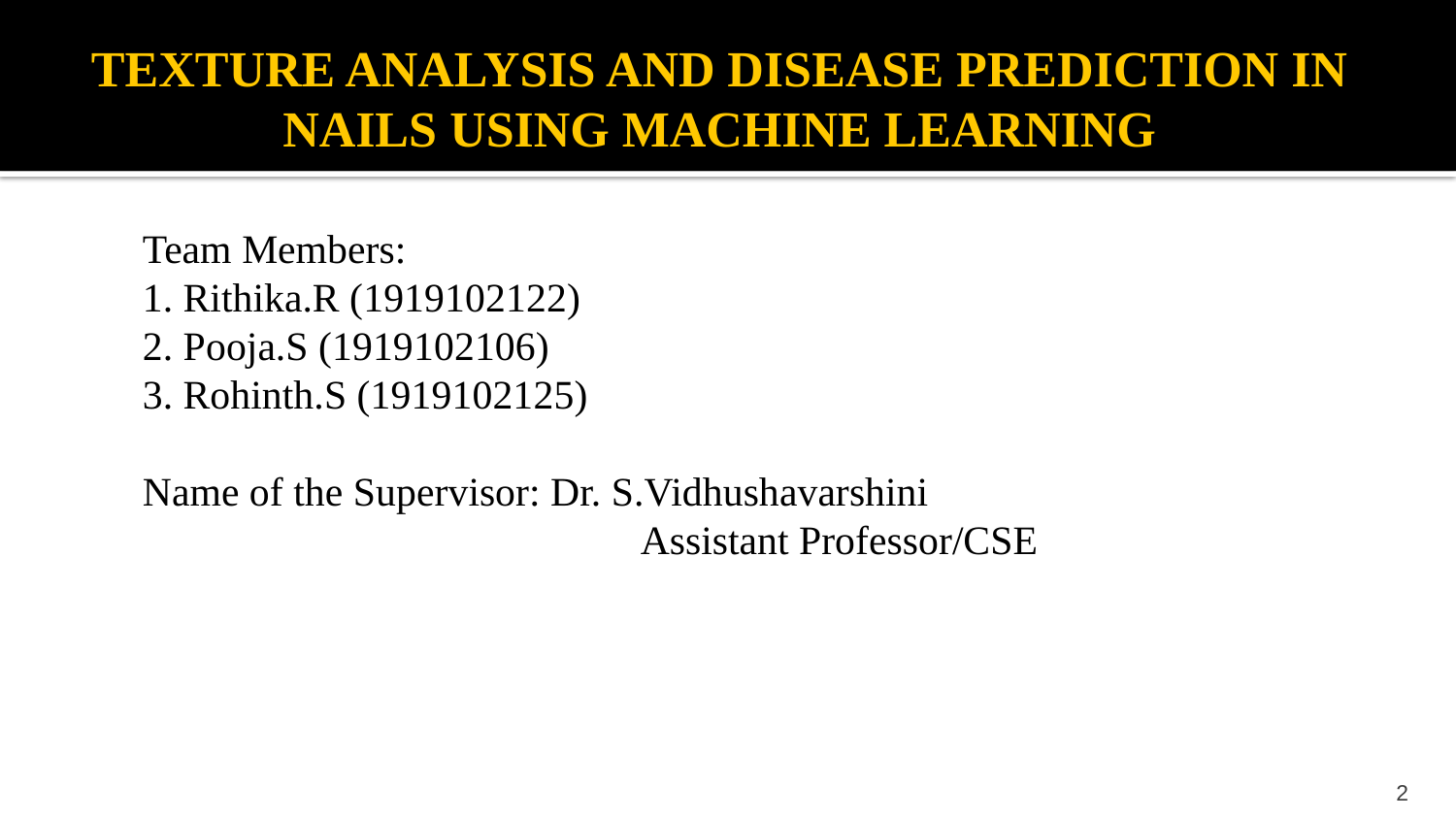

# TEXTURE ANALYSIS AND DISEASE PREDICTION IN NAILS USING MACHINE LEARNING
Team Members:
1. Rithika.R (1919102122)
2. Pooja.S (1919102106)
3. Rohinth.S (1919102125)

Name of the Supervisor: Dr. S.Vidhushavarshini
			      Assistant Professor/CSE
2